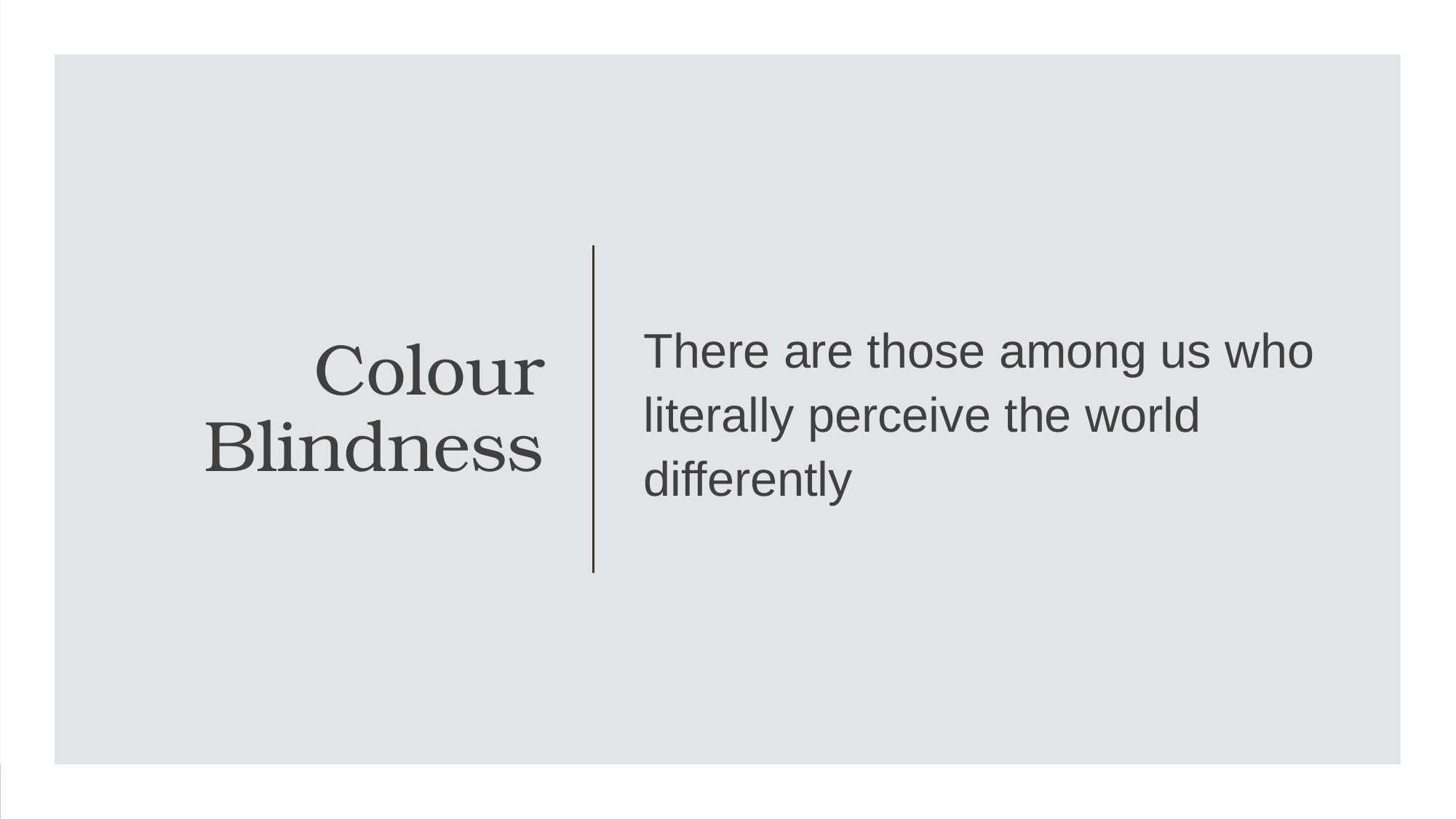

There are those among us who literally perceive the world differently
# Colour Blindness